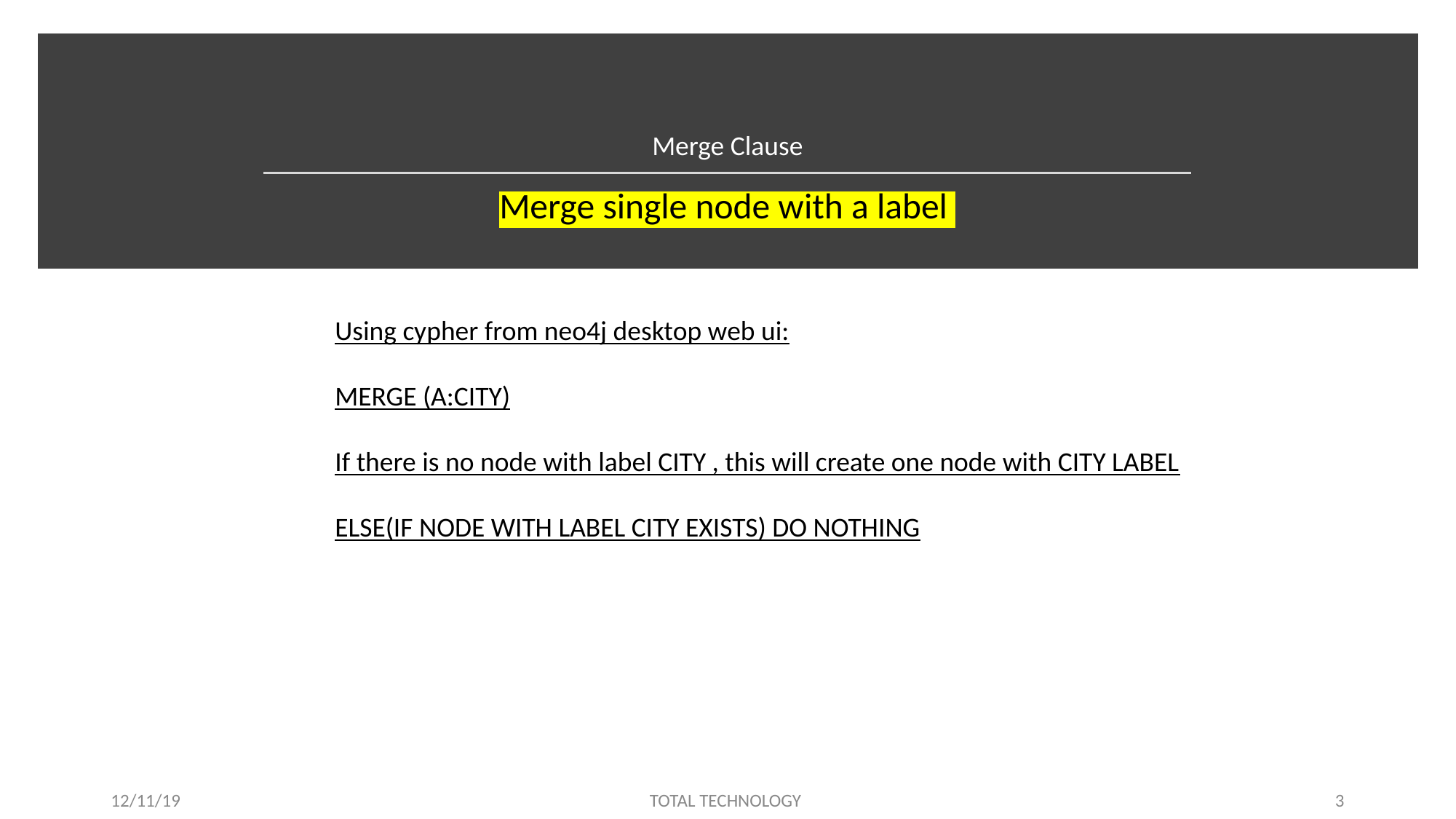

# Merge Clause
Merge single node with a label

Using cypher from neo4j desktop web ui:

MERGE (A:CITY)

If there is no node with label CITY , this will create one node with CITY LABEL

ELSE(IF NODE WITH LABEL CITY EXISTS) DO NOTHING
12/11/19
TOTAL TECHNOLOGY
3